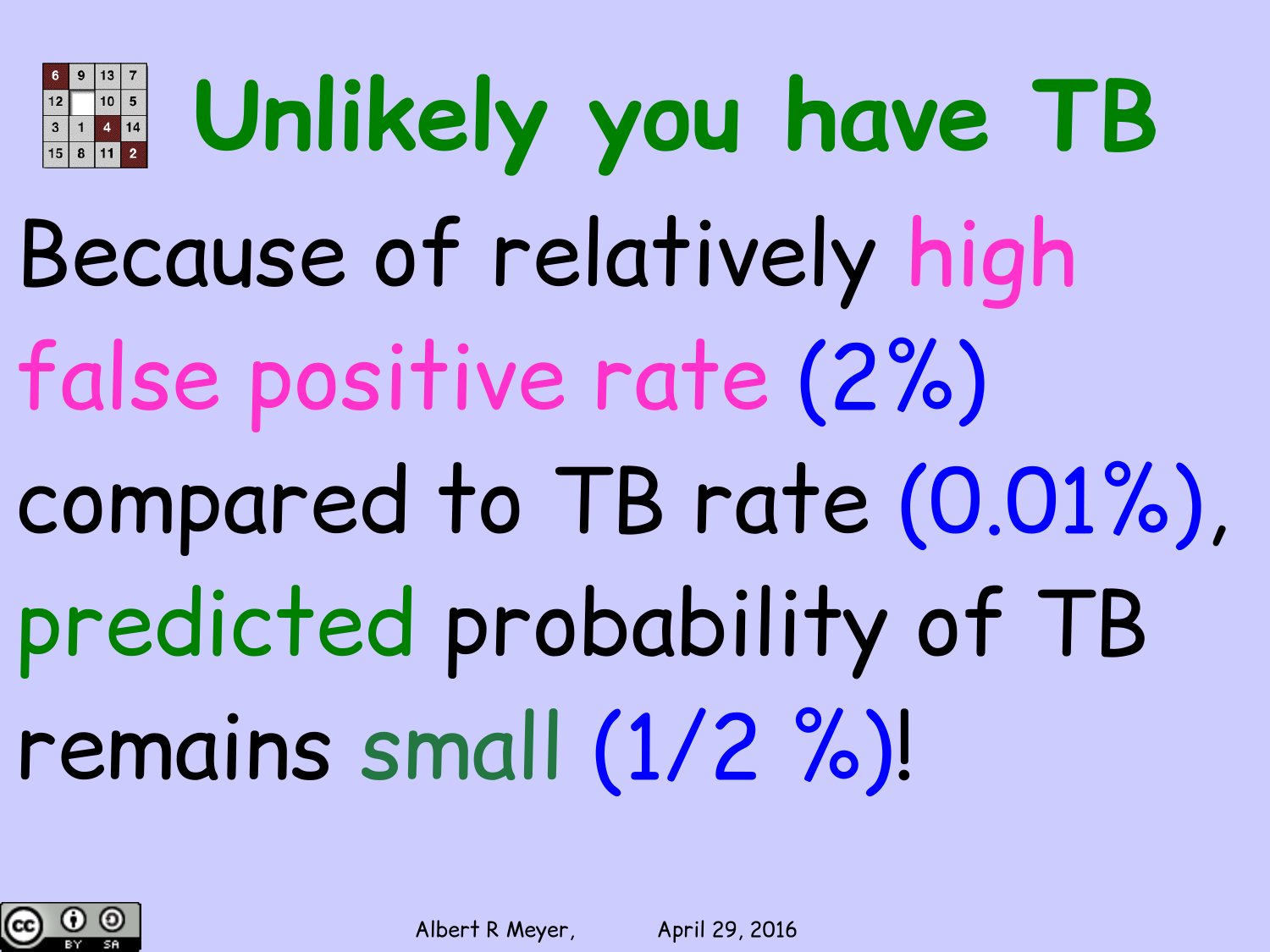

# Unlikely you have TB
Because of relatively high
false positive rate (2%)
compared to TB rate (0.01%),
predicted probability of TB
remains small (1/2 %)!